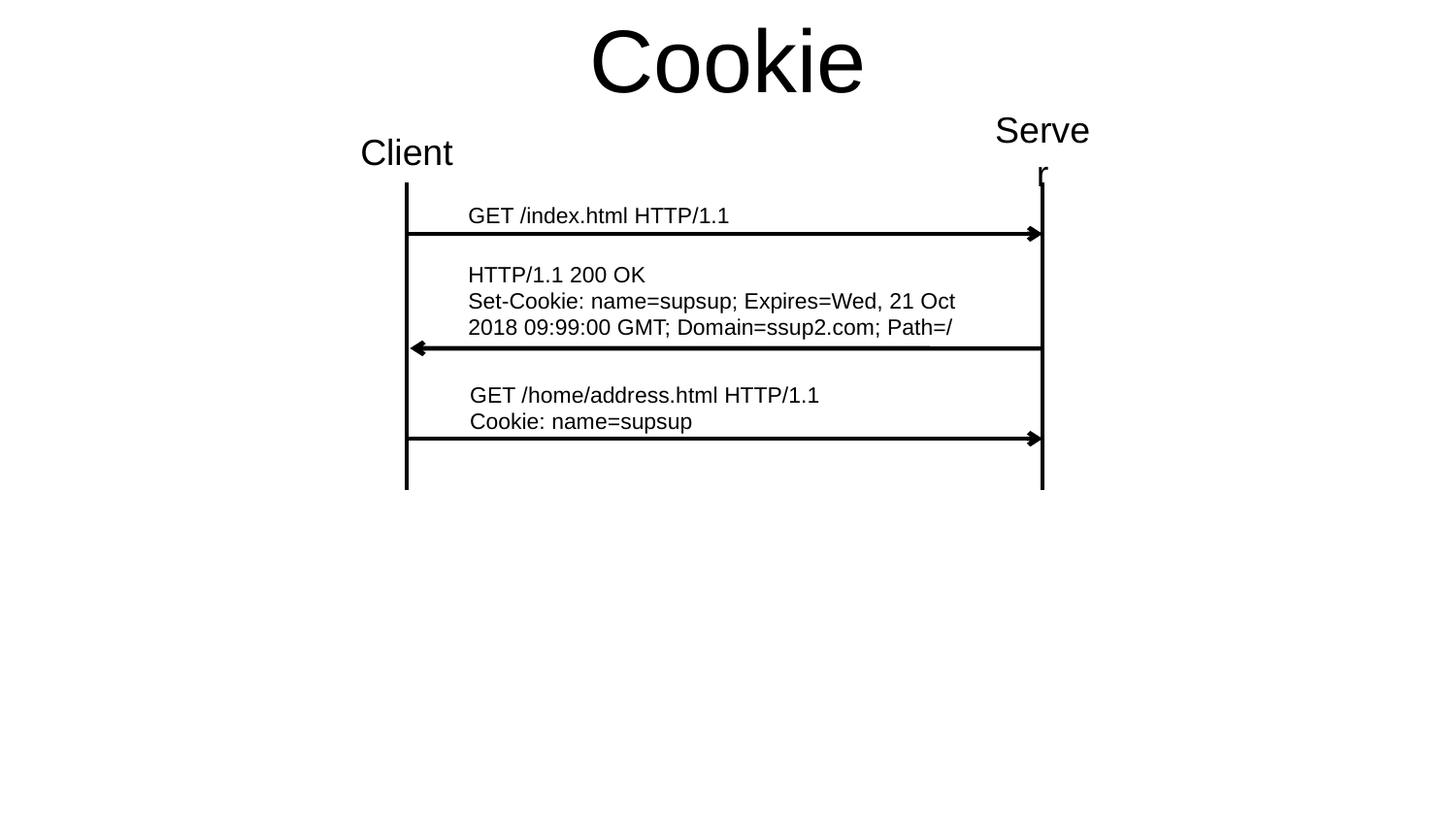

Cookie
Client
Server
GET /index.html HTTP/1.1
HTTP/1.1 200 OK
Set-Cookie: name=supsup; Expires=Wed, 21 Oct 2018 09:99:00 GMT; Domain=ssup2.com; Path=/
GET /home/address.html HTTP/1.1
Cookie: name=supsup